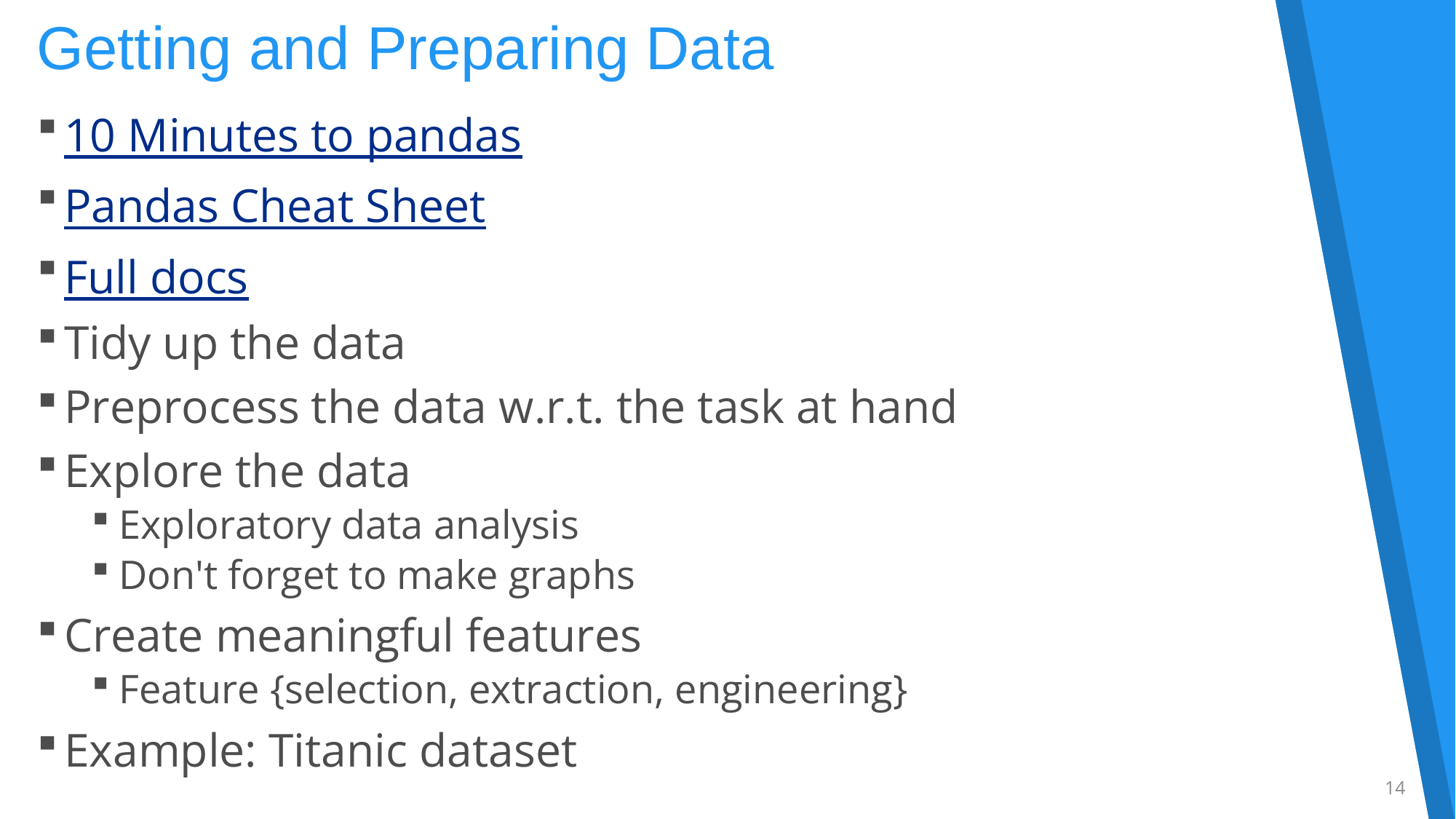

# Getting and Preparing Data
10 Minutes to pandas
Pandas Cheat Sheet
Full docs
Tidy up the data
Preprocess the data w.r.t. the task at hand
Explore the data
Exploratory data analysis
Don't forget to make graphs
Create meaningful features
Feature {selection, extraction, engineering}
Example: Titanic dataset
14